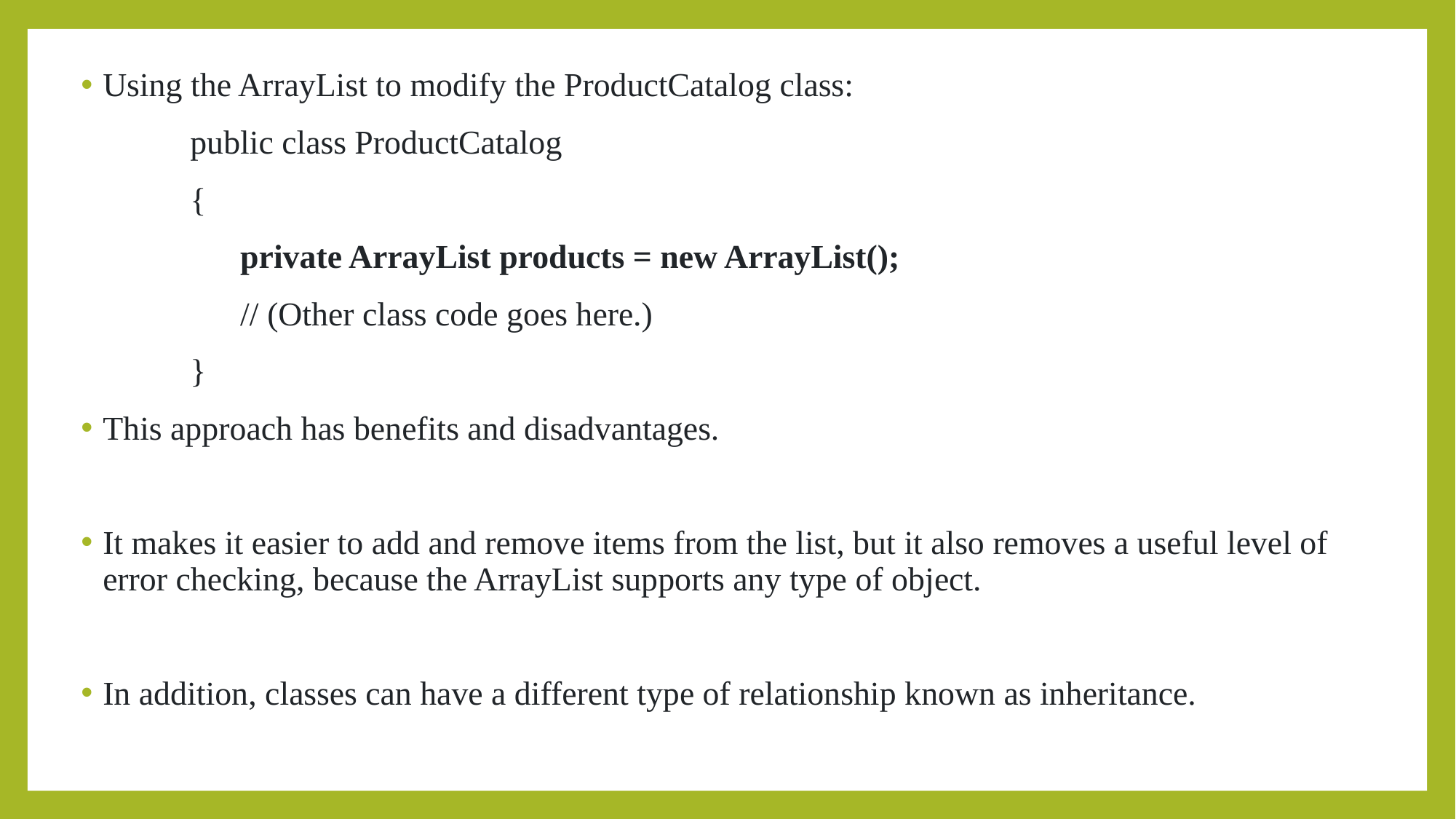

Using the ArrayList to modify the ProductCatalog class:
	public class ProductCatalog
	{
	      private ArrayList products = new ArrayList();
	      // (Other class code goes here.)
	}
This approach has benefits and disadvantages.

It makes it easier to add and remove items from the list, but it also removes a useful level of error checking, because the ArrayList supports any type of object.

In addition, classes can have a different type of relationship known as inheritance.